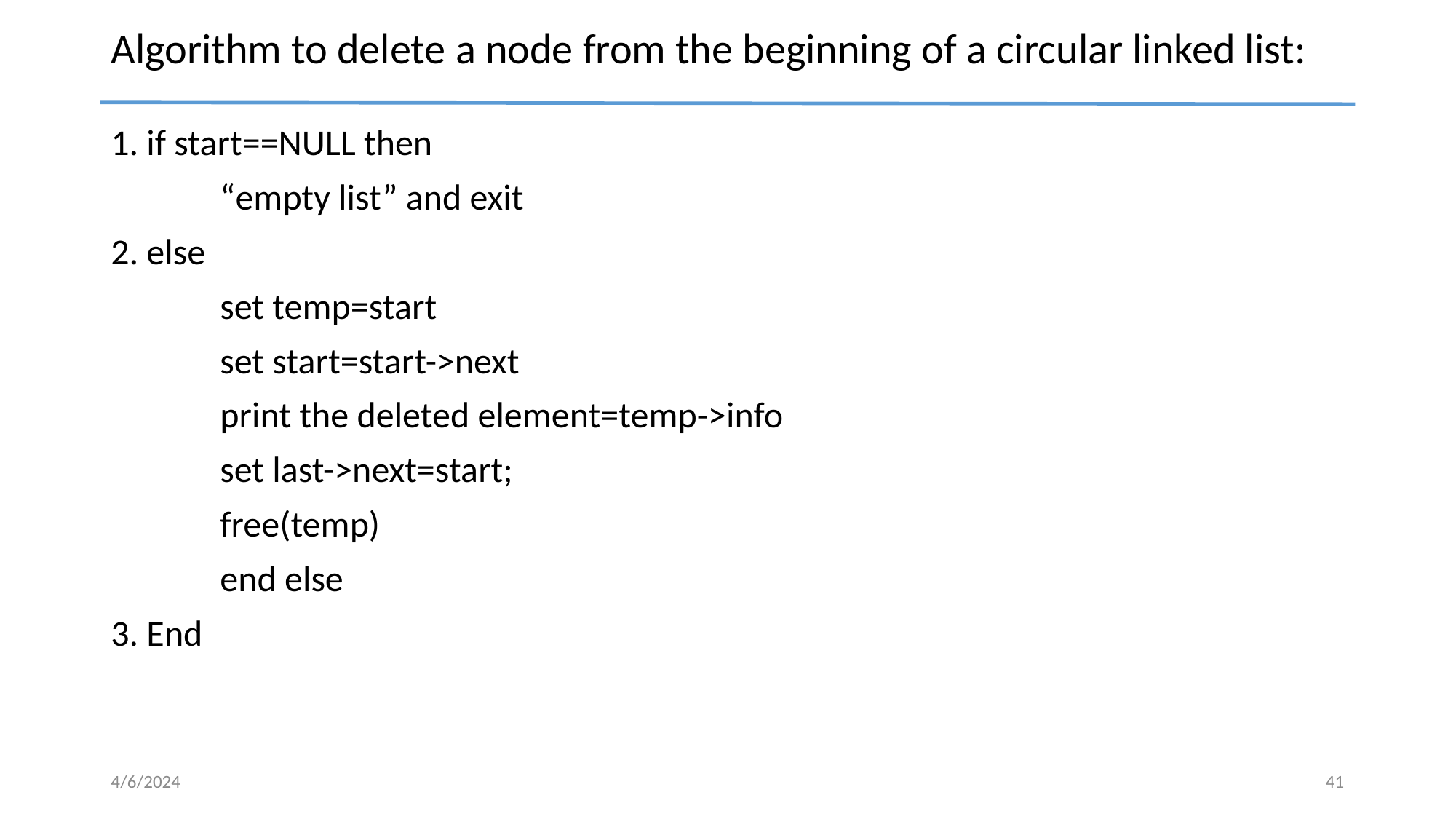

# Algorithm to delete a node from the beginning of a circular linked list:
1. if start==NULL then
	“empty list” and exit
2. else
	set temp=start
	set start=start->next
	print the deleted element=temp->info
	set last->next=start;
	free(temp)
	end else
3. End
4/6/2024
41